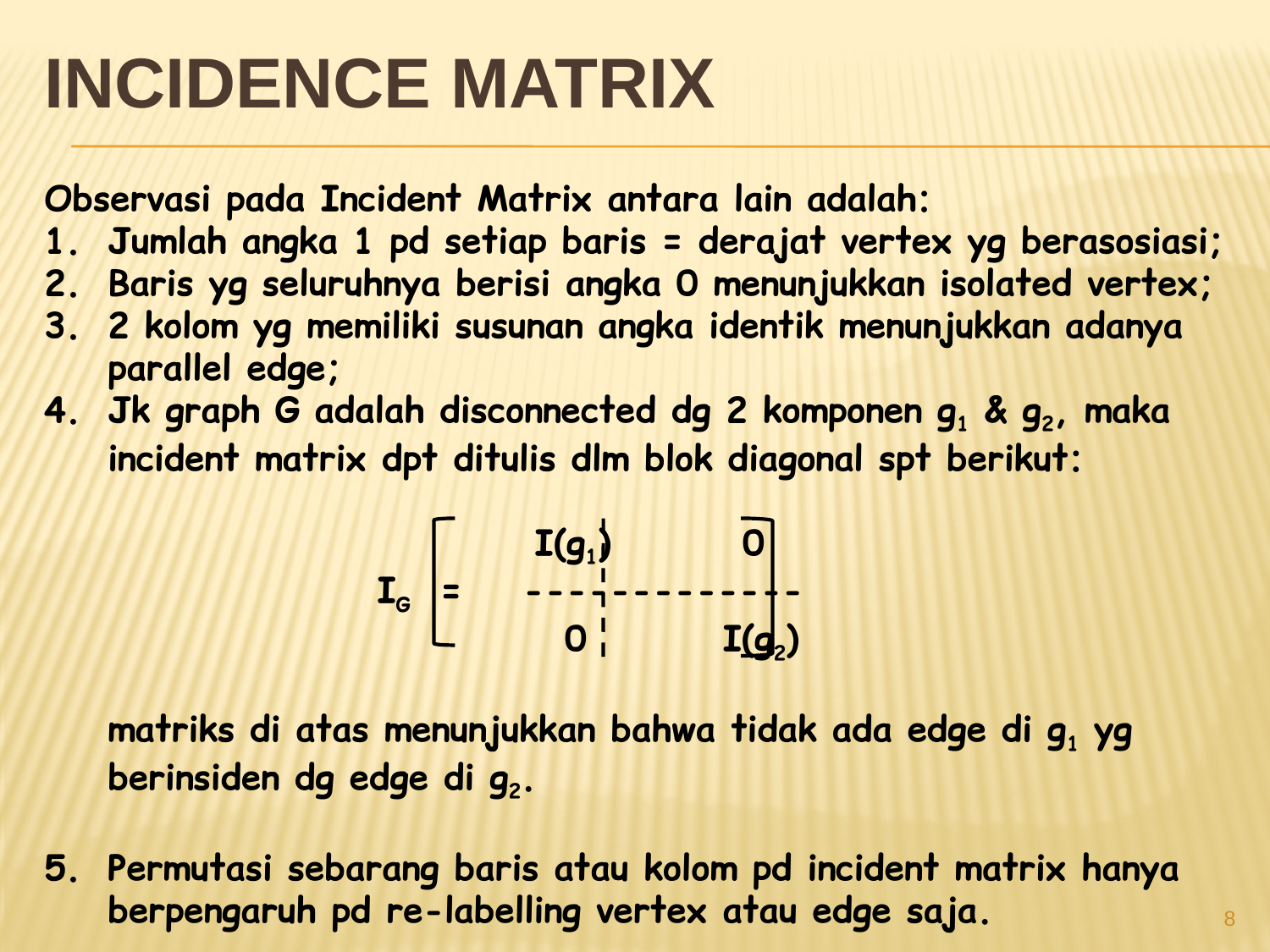

# Incidence matrix
Observasi pada Incident Matrix antara lain adalah:
Jumlah angka 1 pd setiap baris = derajat vertex yg berasosiasi;
Baris yg seluruhnya berisi angka 0 menunjukkan isolated vertex;
2 kolom yg memiliki susunan angka identik menunjukkan adanya parallel edge;
Jk graph G adalah disconnected dg 2 komponen g1 & g2, maka incident matrix dpt ditulis dlm blok diagonal spt berikut:

				   I(g1)		0
			 IG  =    -------------
				     0	       I(g2)

	matriks di atas menunjukkan bahwa tidak ada edge di g1 yg berinsiden dg edge di g2.

Permutasi sebarang baris atau kolom pd incident matrix hanya berpengaruh pd re-labelling vertex atau edge saja.

8